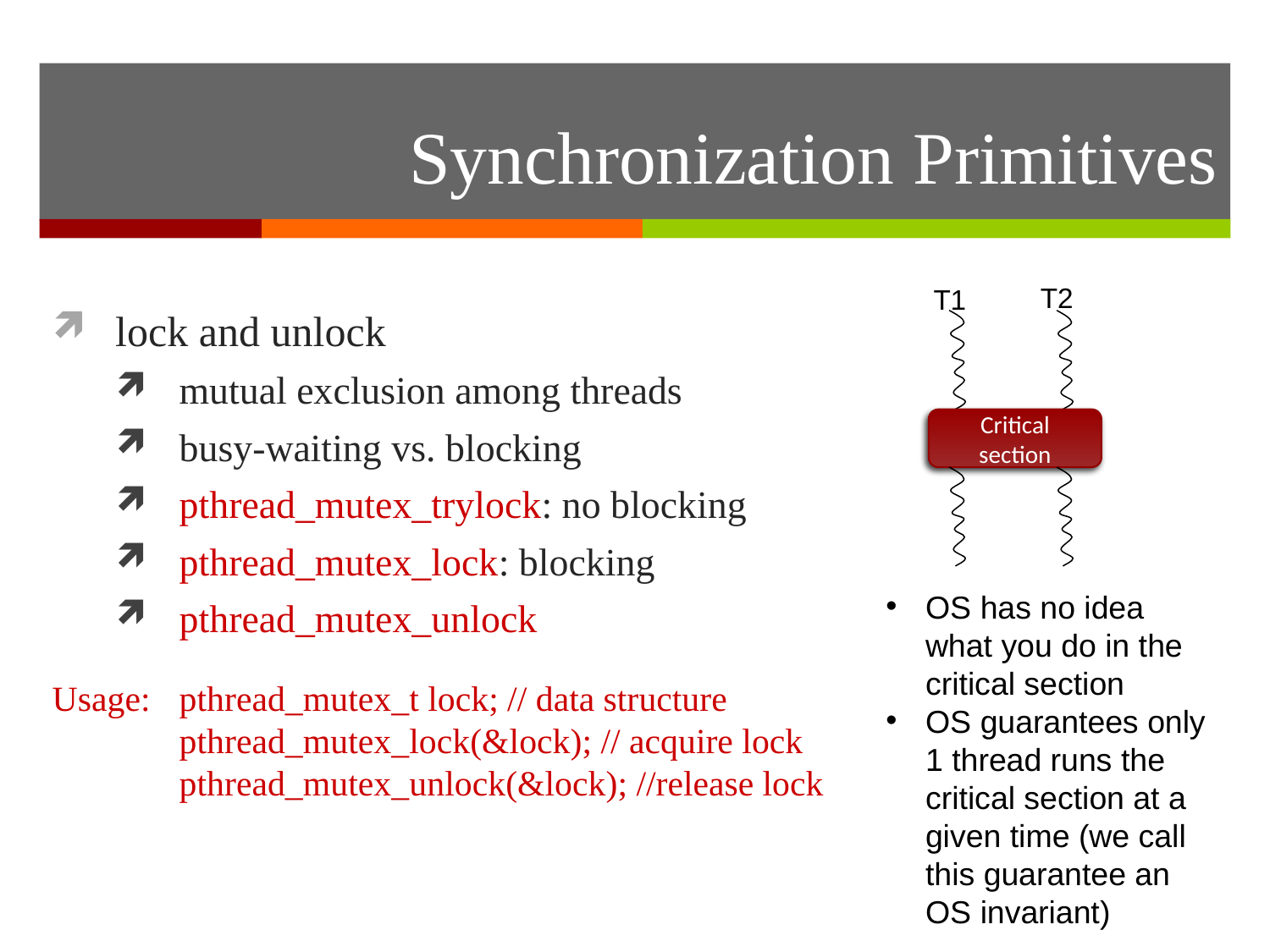

# Synchronization Primitives
T2
T1
lock and unlock
mutual exclusion among threads
busy-waiting vs. blocking
pthread_mutex_trylock: no blocking
pthread_mutex_lock: blocking
pthread_mutex_unlock
Usage:  	pthread_mutex_t lock; // data structure
	pthread_mutex_lock(&lock); // acquire lock
	pthread_mutex_unlock(&lock); //release lock

Critical section

OS has no idea what you do in the critical section
OS guarantees only 1 thread runs the critical section at a given time (we call this guarantee an OS invariant)